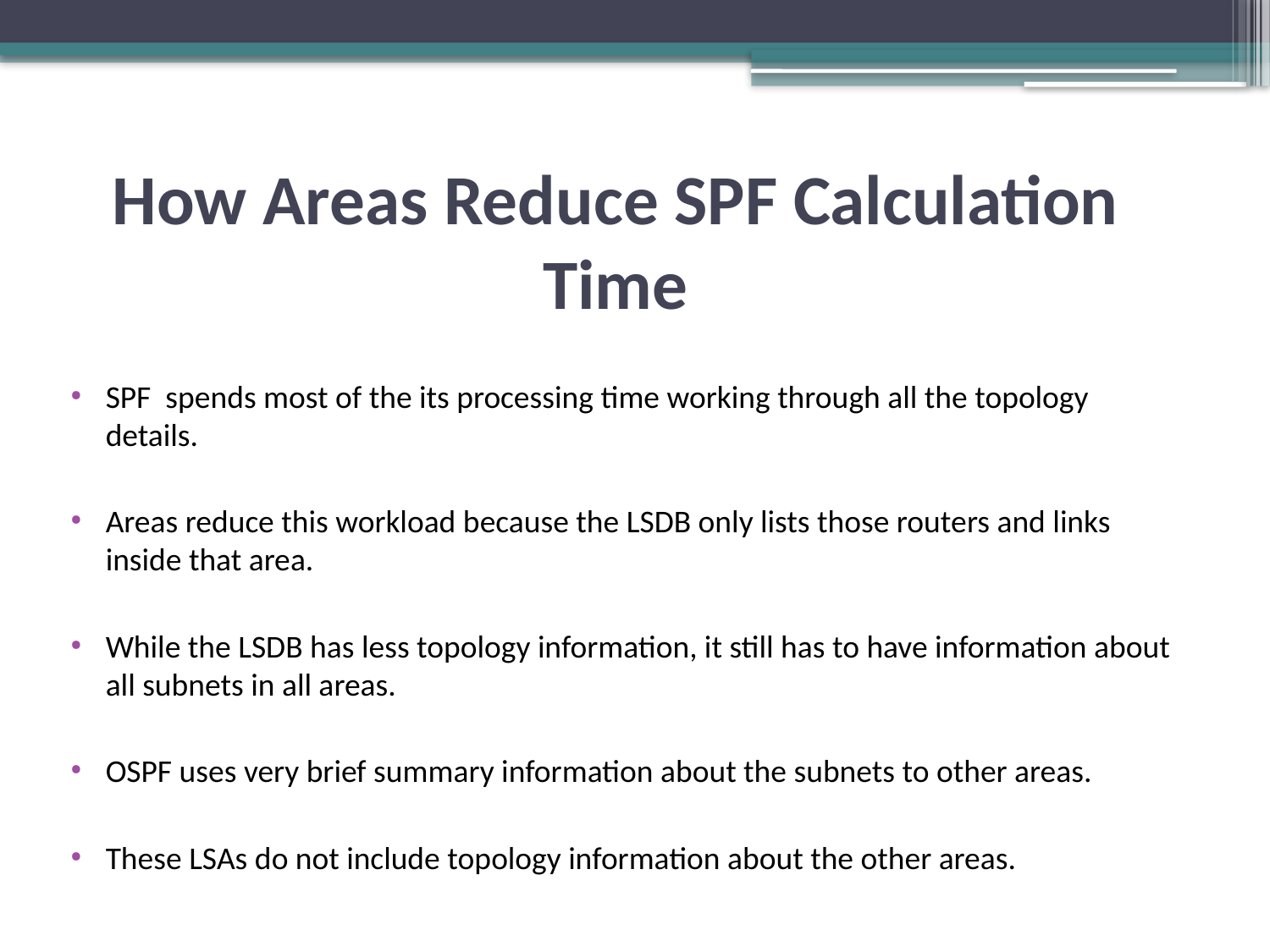

How Areas Reduce SPF Calculation Time
SPF  spends most of the its processing time working through all the topology details.

Areas reduce this workload because the LSDB only lists those routers and links inside that area.

While the LSDB has less topology information, it still has to have information about all subnets in all areas.

OSPF uses very brief summary information about the subnets to other areas.

These LSAs do not include topology information about the other areas.